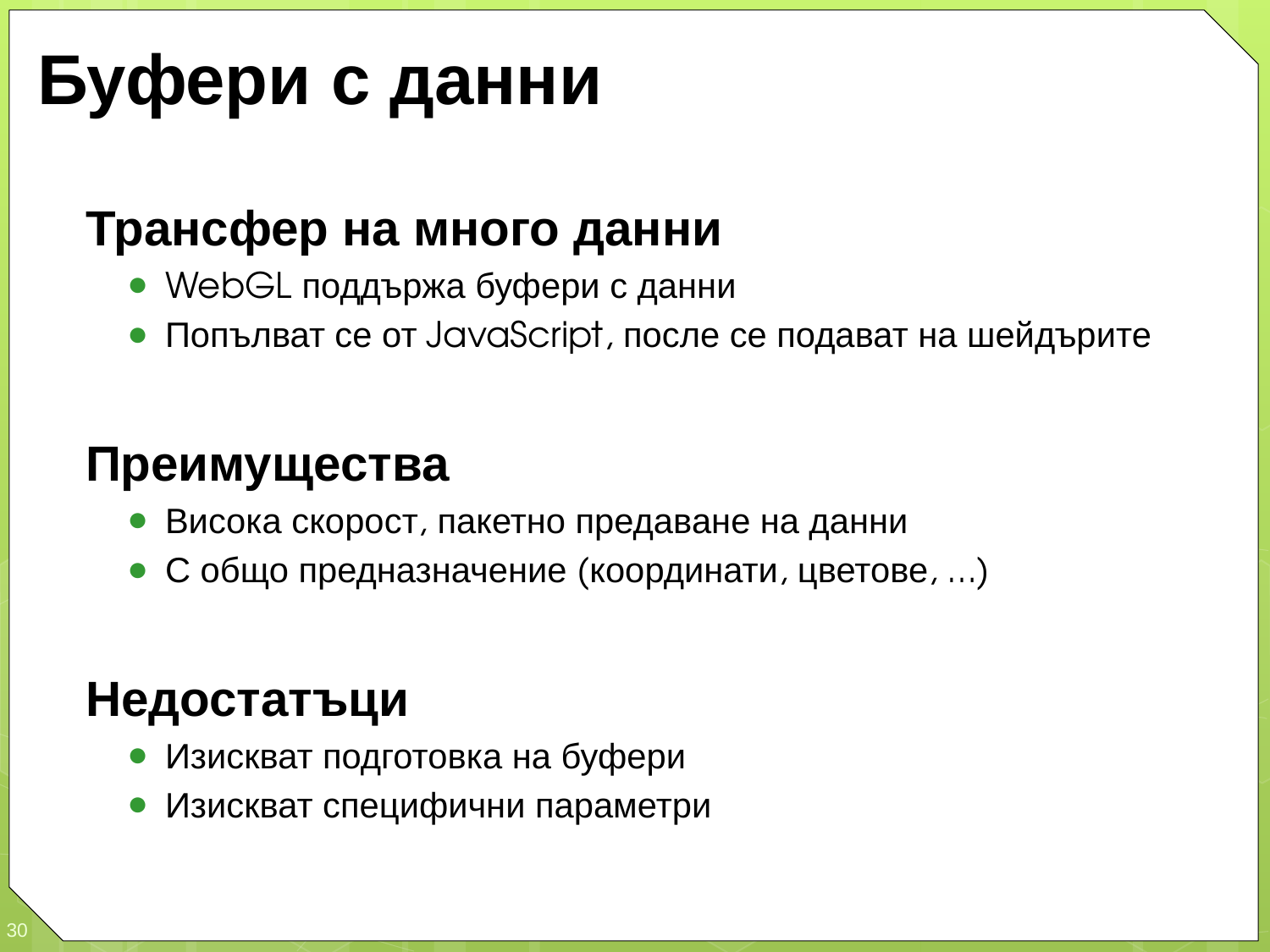

# Буфери с данни
Трансфер на много данни
WebGL поддържа буфери с данни
Попълват се от JavaScript, после се подават на шейдърите

Преимущества
Висока скорост, пакетно предаване на данни
С общо предназначение (координати, цветове, …)

Недостатъци
Изискват подготовка на буфери
Изискват специфични параметри